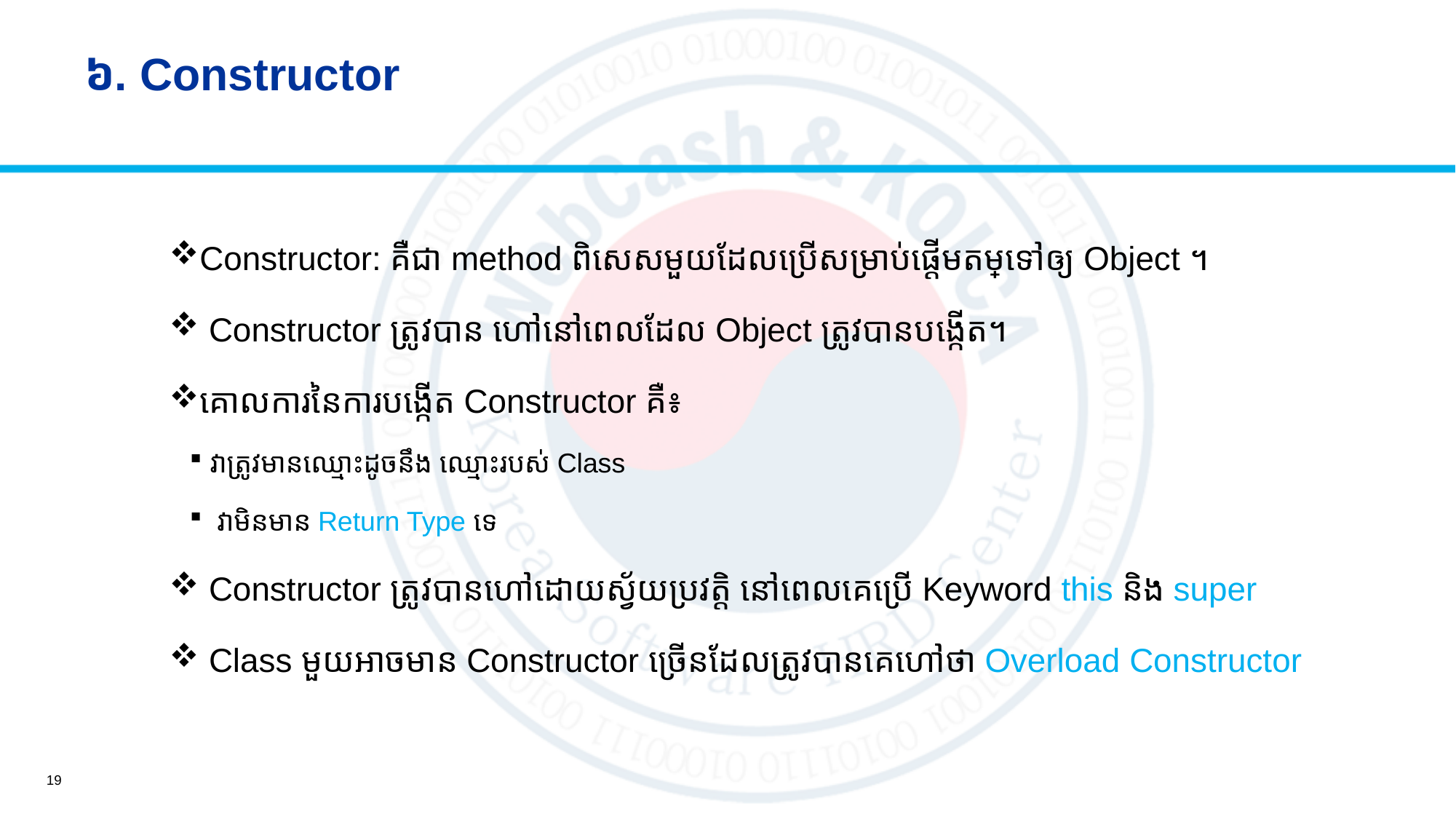

# ៦. Constructor
Constructor: គឺជា method ពិសេសមួយដែលប្រើសម្រាប់ផ្ដើមតម្លៃទៅឲ្យ Object​ ។
 Constructor ត្រូវបាន ហៅនៅពេលដែល Object ត្រូវបានបង្កើត។
គោលការនៃការបង្កើត Constructor គឺ៖
វាត្រូវមានឈ្មោះដូចនឹង ឈ្មោះរបស់ Class
 វាមិនមាន Return Type ទេ
 Constructor ត្រូវបានហៅដោយស្វ័យប្រវត្តិ នៅពេលគេប្រើ Keyword this និង​ super
 Class មួយអាចមាន Constructor ច្រើនដែលត្រូវបានគេហៅថា Overload Constructor
19